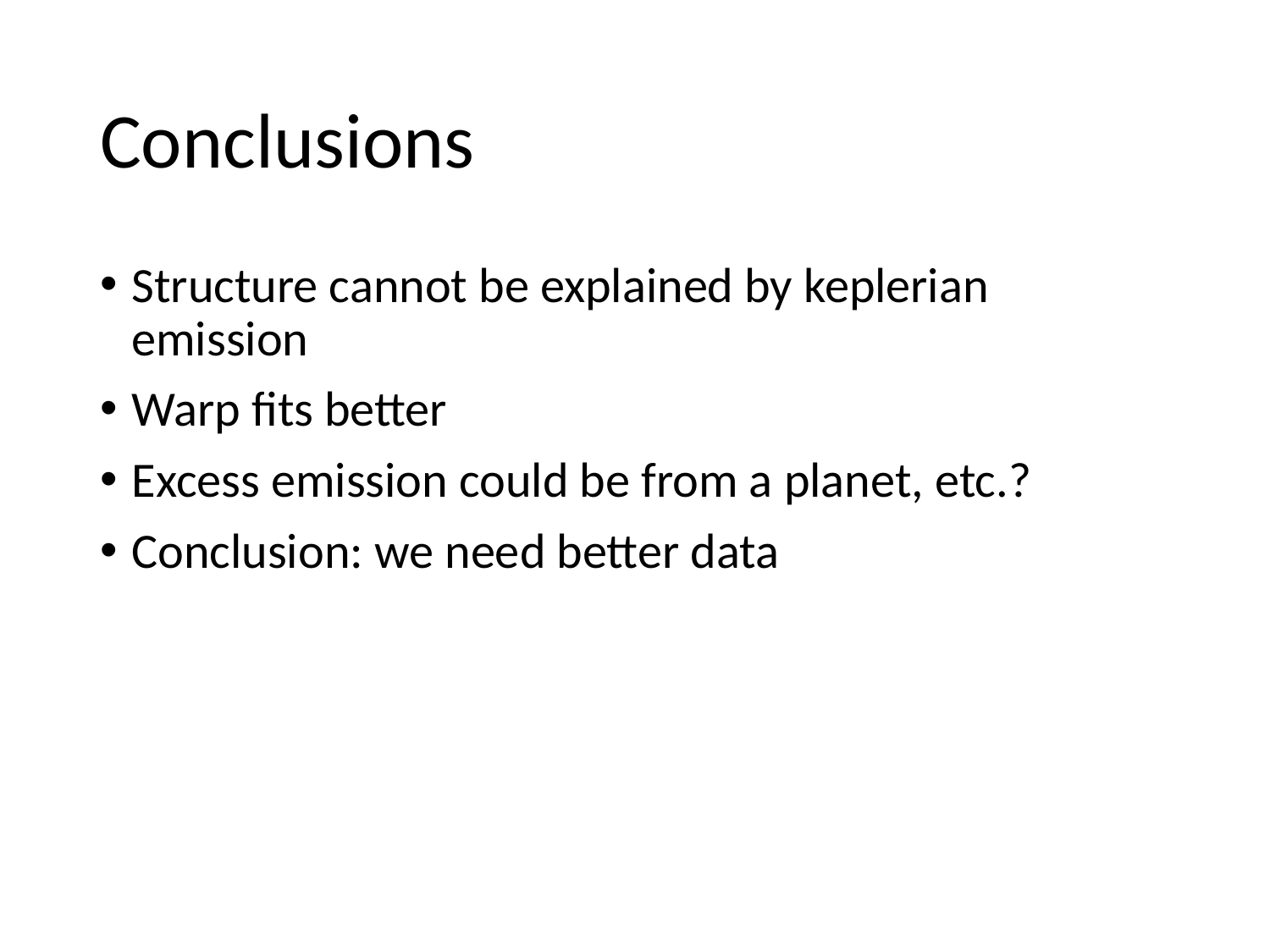

# Conclusions
Structure cannot be explained by keplerian emission
Warp fits better
Excess emission could be from a planet, etc.?
Conclusion: we need better data